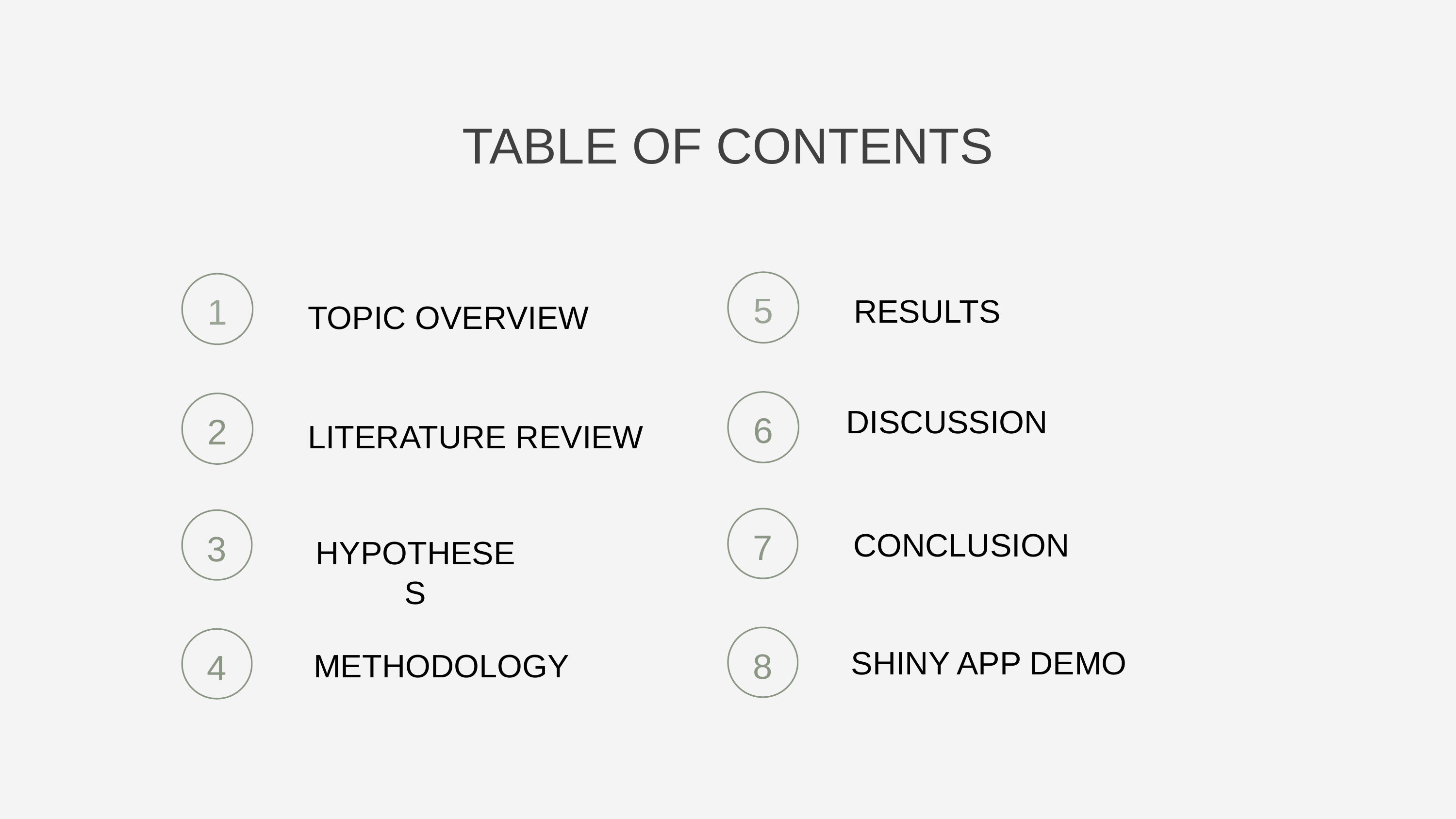

TABLE OF CONTENTS

5
1
RESULTS
TOPIC OVERVIEW

6
DISCUSSION
2
LITERATURE REVIEW

7
3
CONCLUSION
HYPOTHESES

8
4
SHINY APP DEMO
METHODOLOGY